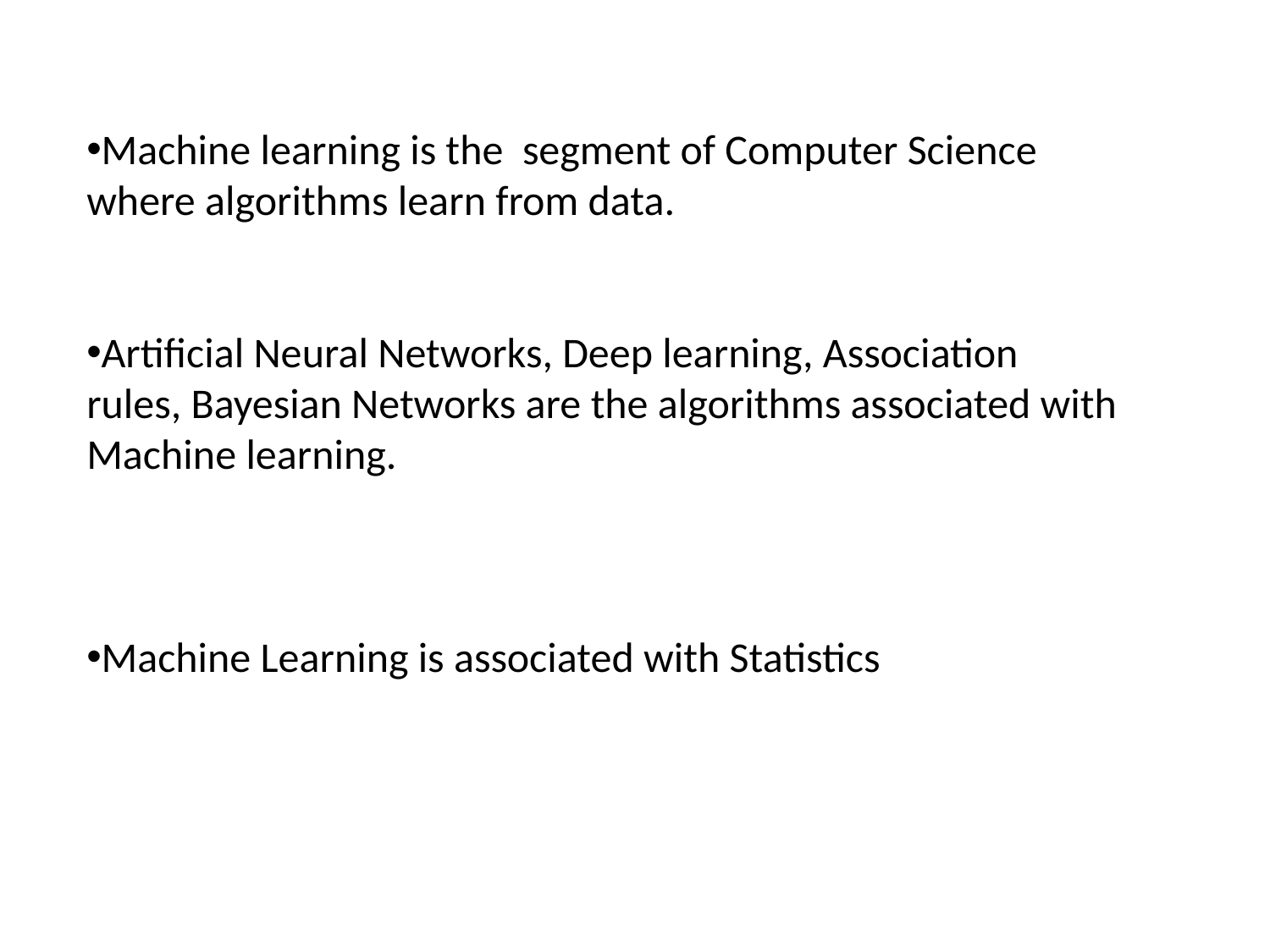

Machine learning is the  segment of Computer Science where algorithms learn from data.

Artificial Neural Networks, Deep learning, Association rules, Bayesian Networks are the algorithms associated with Machine learning.

Machine Learning is associated with Statistics